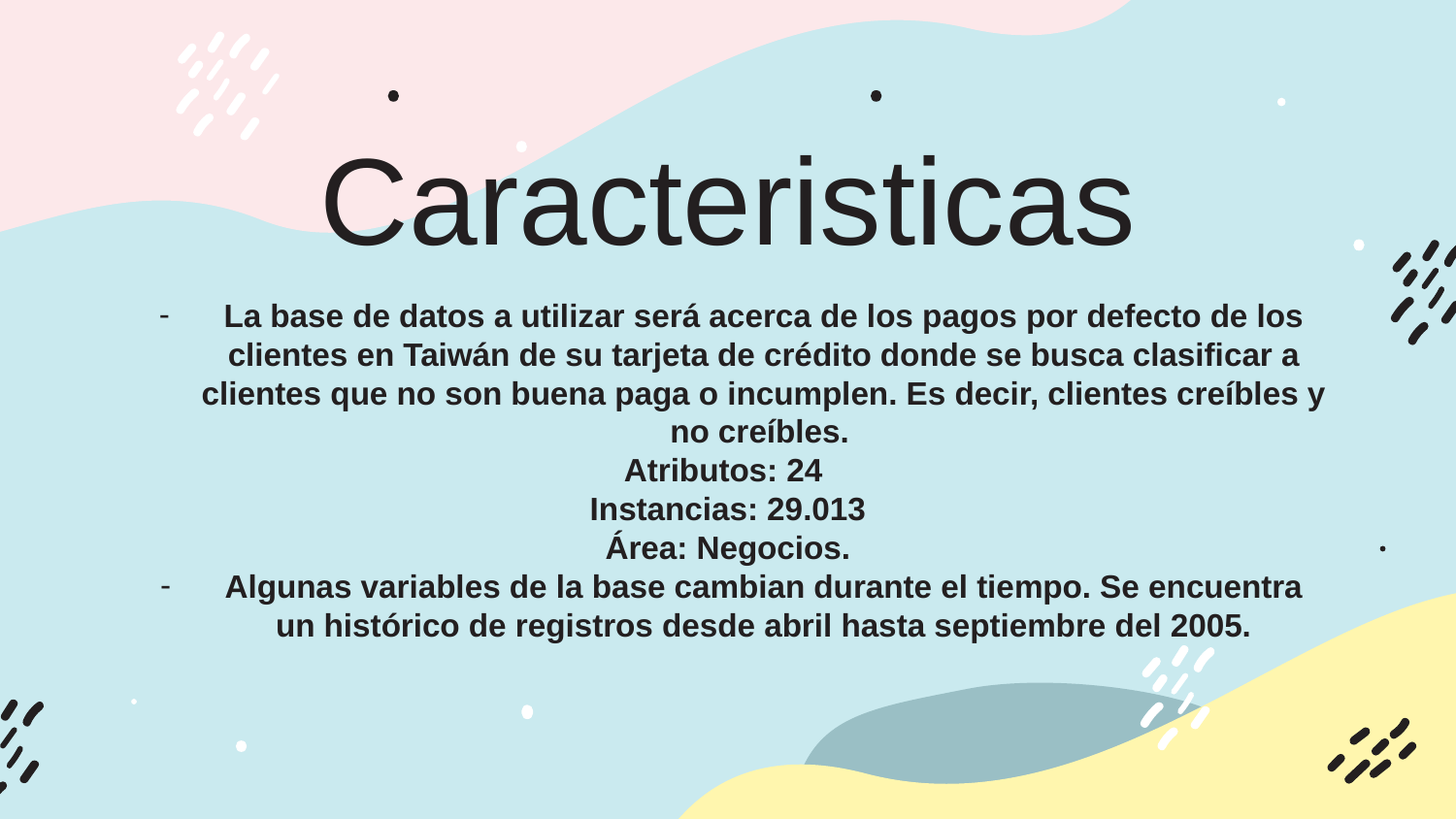

# Caracteristicas
La base de datos a utilizar será acerca de los pagos por defecto de los clientes en Taiwán de su tarjeta de crédito donde se busca clasificar a clientes que no son buena paga o incumplen. Es decir, clientes creíbles y no creíbles.
Atributos: 24
Instancias: 29.013
Área: Negocios.
Algunas variables de la base cambian durante el tiempo. Se encuentra un histórico de registros desde abril hasta septiembre del 2005.